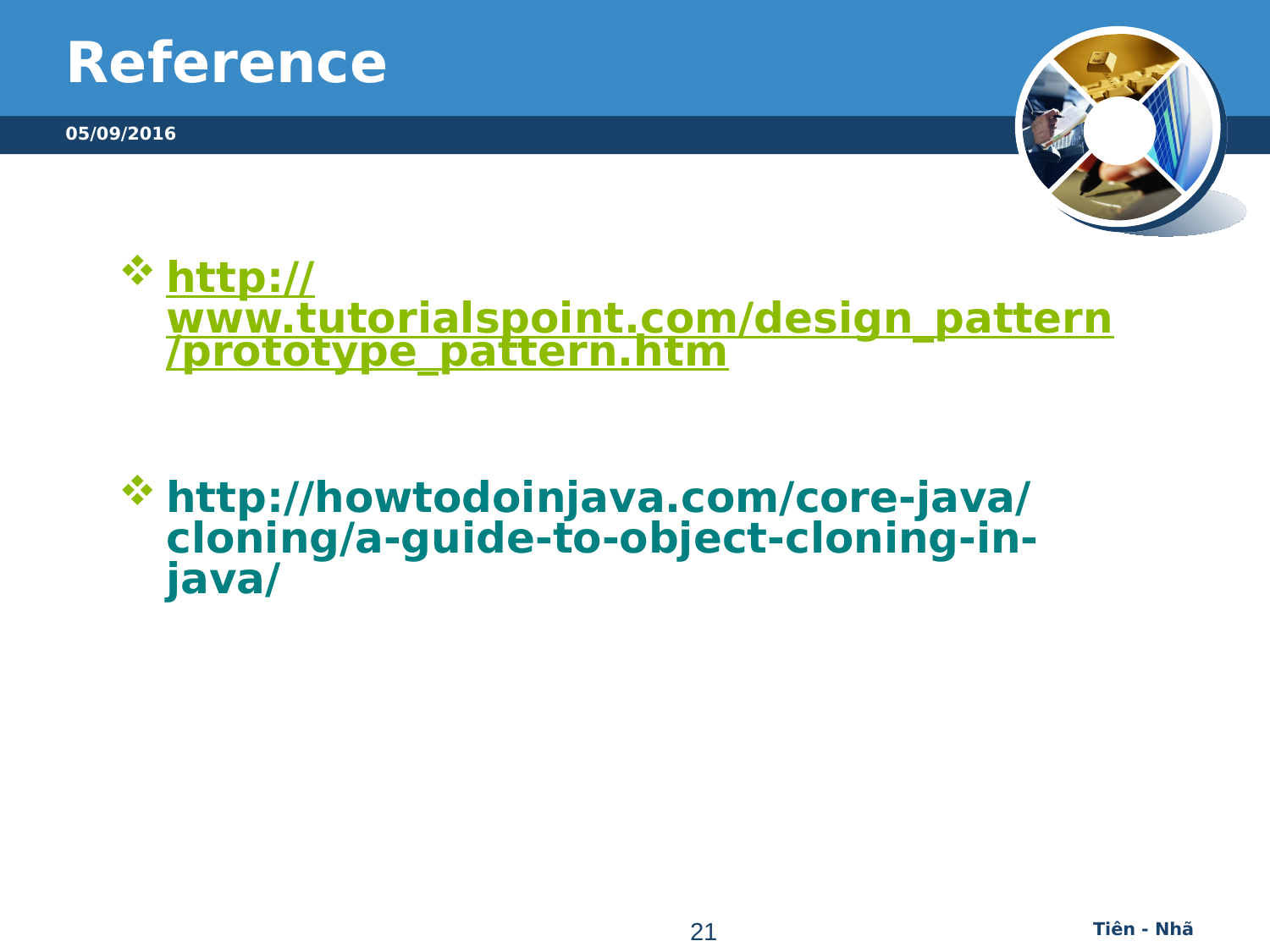

# Reference
05/09/2016
http://www.tutorialspoint.com/design_pattern/prototype_pattern.htm

http://howtodoinjava.com/core-java/cloning/a-guide-to-object-cloning-in-java/

21
Tiên - Nhã